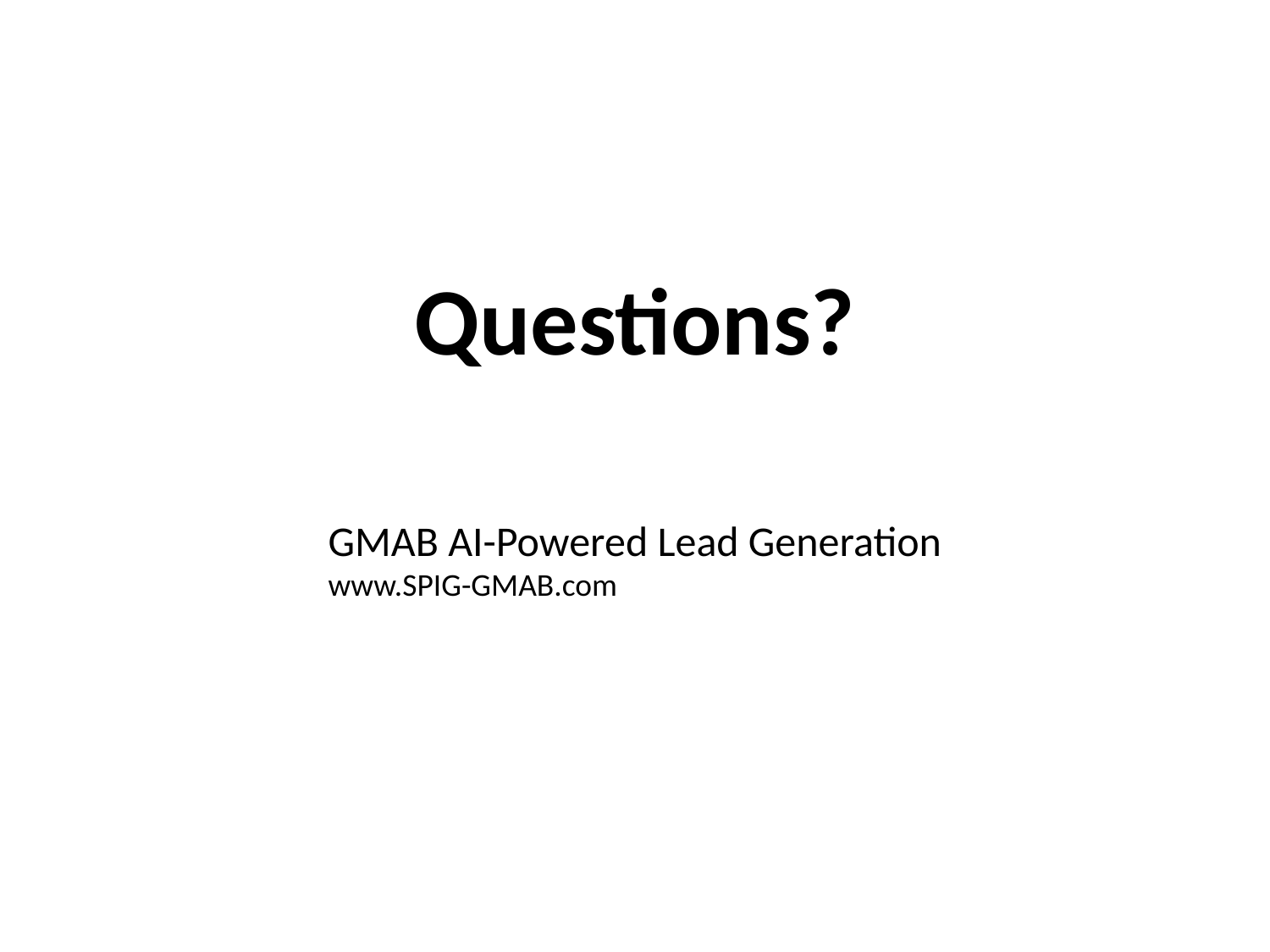

#
Questions?
GMAB AI-Powered Lead Generation
www.SPIG-GMAB.com